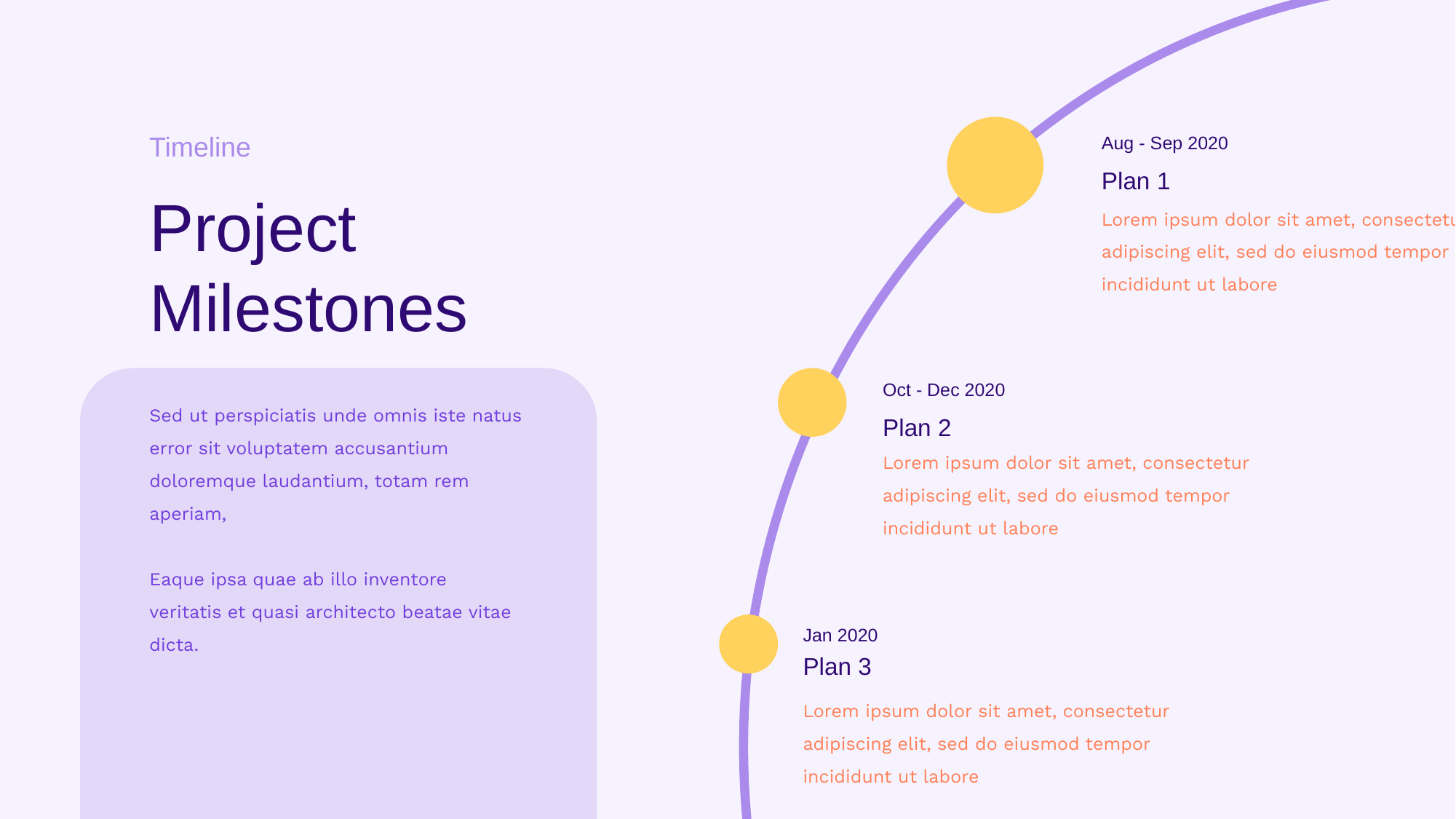

Timeline
Aug - Sep 2020
Plan 1
Project Milestones
Lorem ipsum dolor sit amet, consectetur adipiscing elit, sed do eiusmod tempor incididunt ut labore

Oct - Dec 2020
Sed ut perspiciatis unde omnis iste natus error sit voluptatem accusantium doloremque laudantium, totam rem aperiam,
Eaque ipsa quae ab illo inventore veritatis et quasi architecto beatae vitae dicta.
Plan 2
Lorem ipsum dolor sit amet, consectetur adipiscing elit, sed do eiusmod tempor incididunt ut labore

Jan 2020
Plan 3
Lorem ipsum dolor sit amet, consectetur adipiscing elit, sed do eiusmod tempor incididunt ut labore